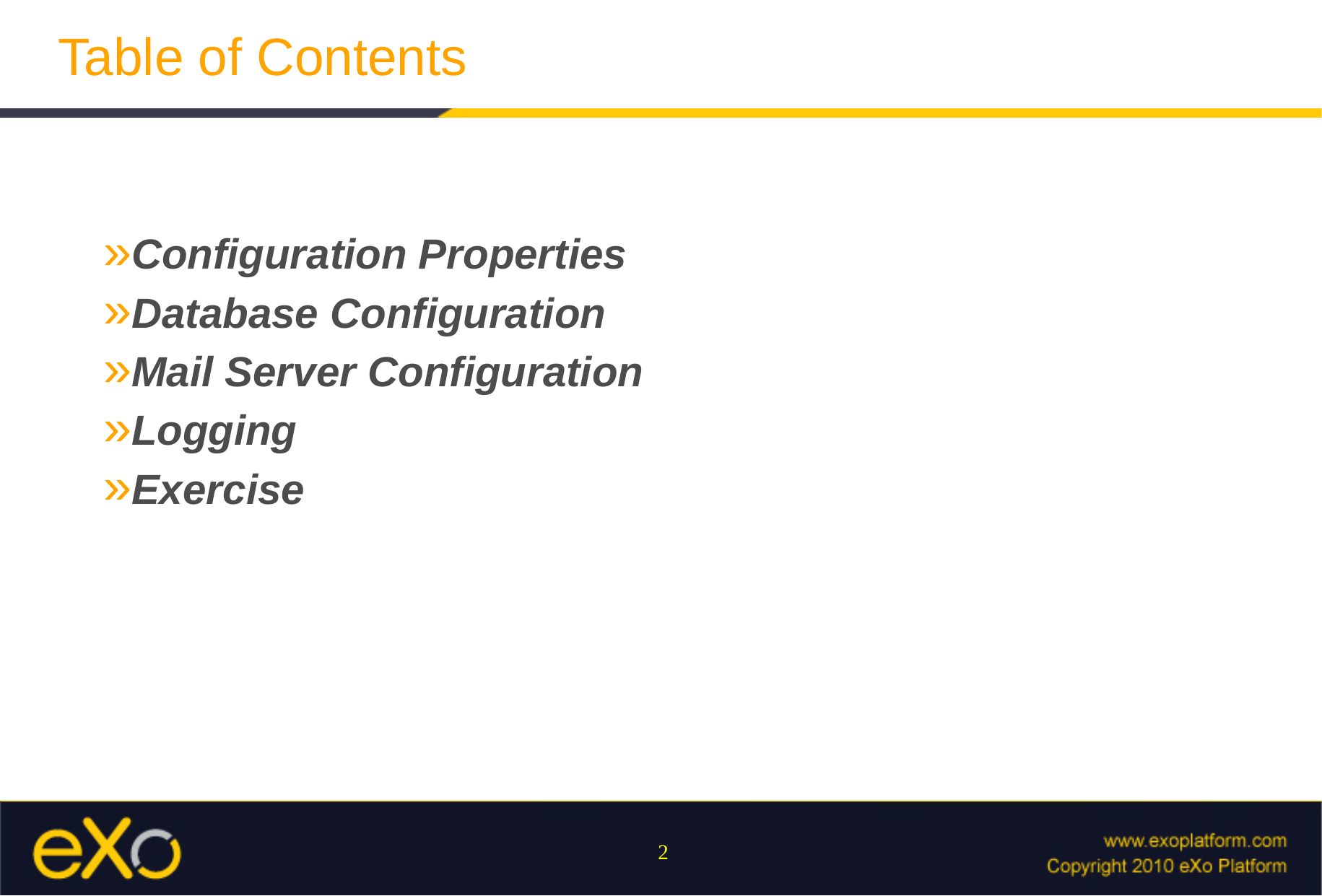

# Table of Contents

Configuration Properties
Database Configuration
Mail Server Configuration
Logging
Exercise